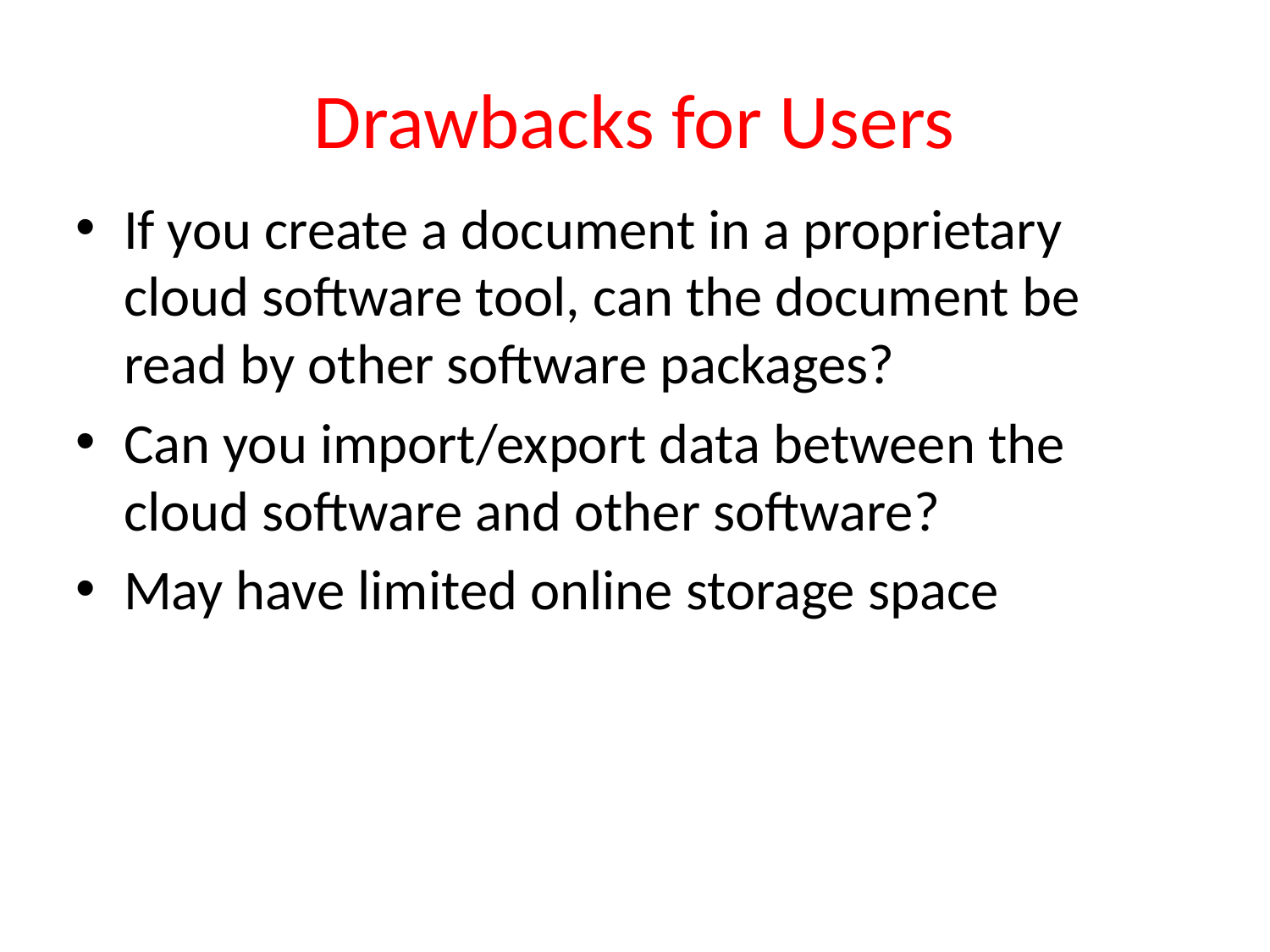

# Drawbacks for Users
If you create a document in a proprietary cloud software tool, can the document be read by other software packages?
Can you import/export data between the cloud software and other software?
May have limited online storage space